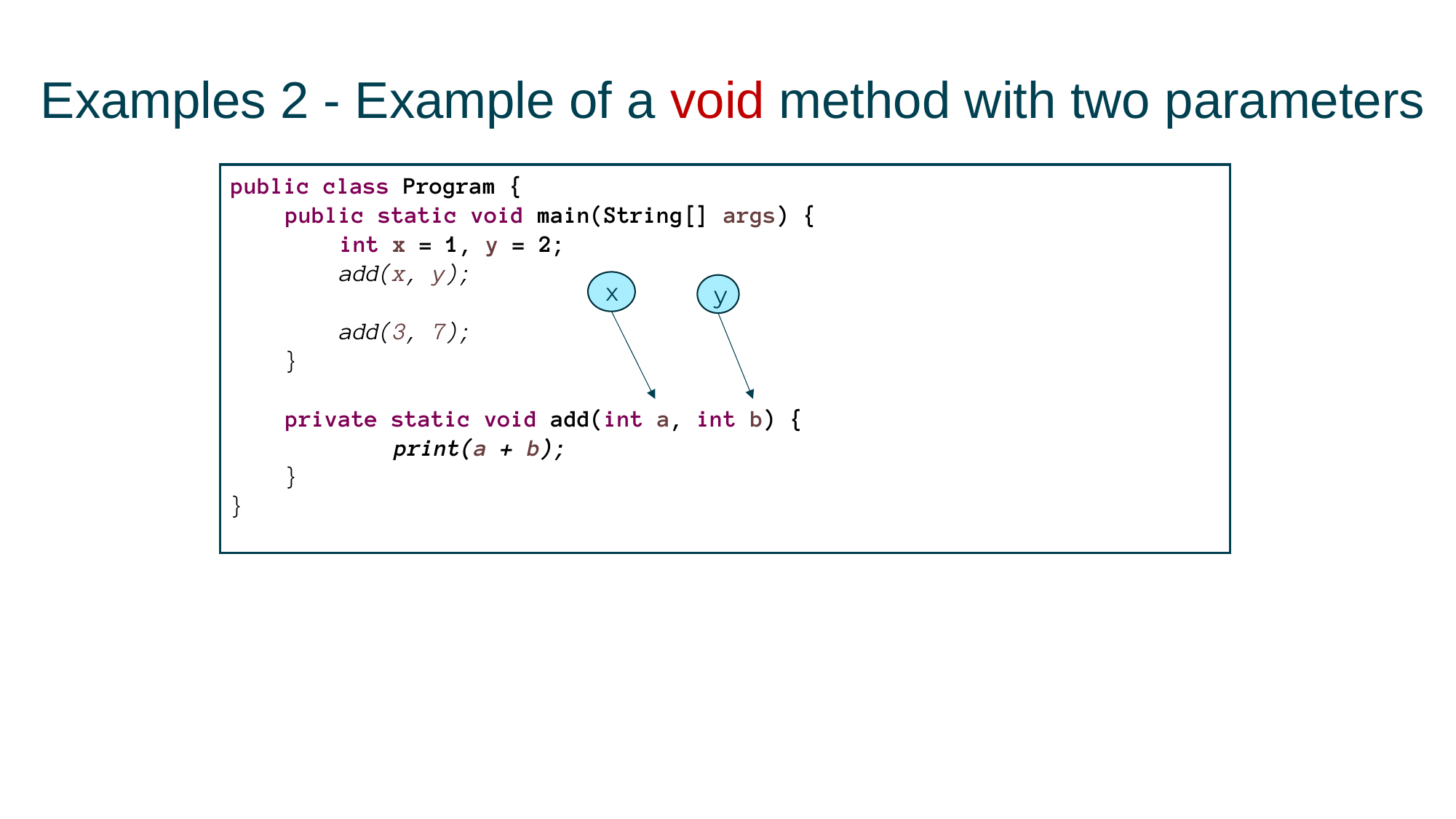

# Examples 2 - Example of a void method with two parameters
public class Program {
public static void main(String[] args) {
int x = 1, y = 2;
add(x, y);

add(3, 7);
}

private static void add(int a, int b) {
	print(a + b);
}
}

x
y